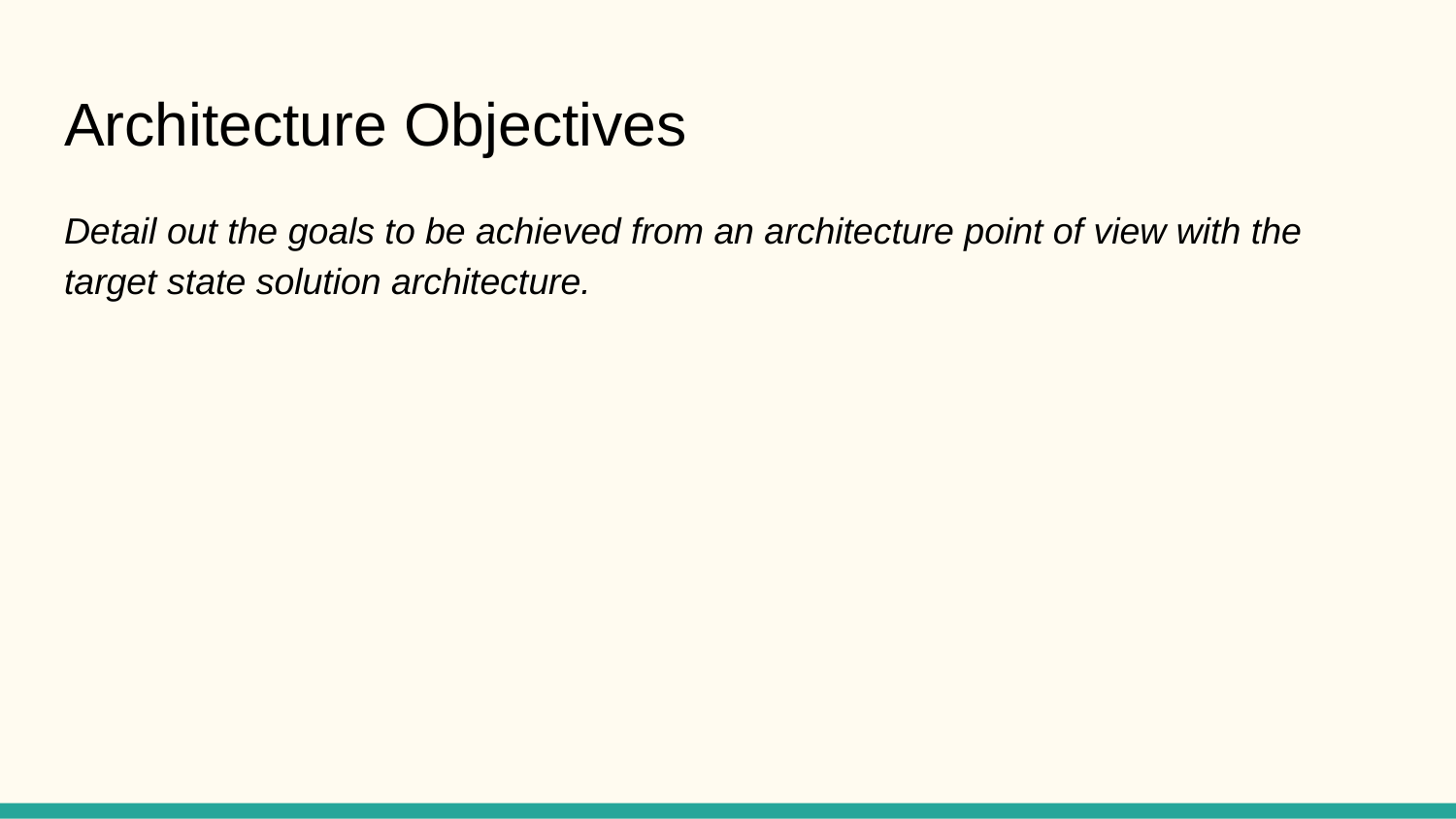

# Architecture Objectives
Detail out the goals to be achieved from an architecture point of view with the target state solution architecture.